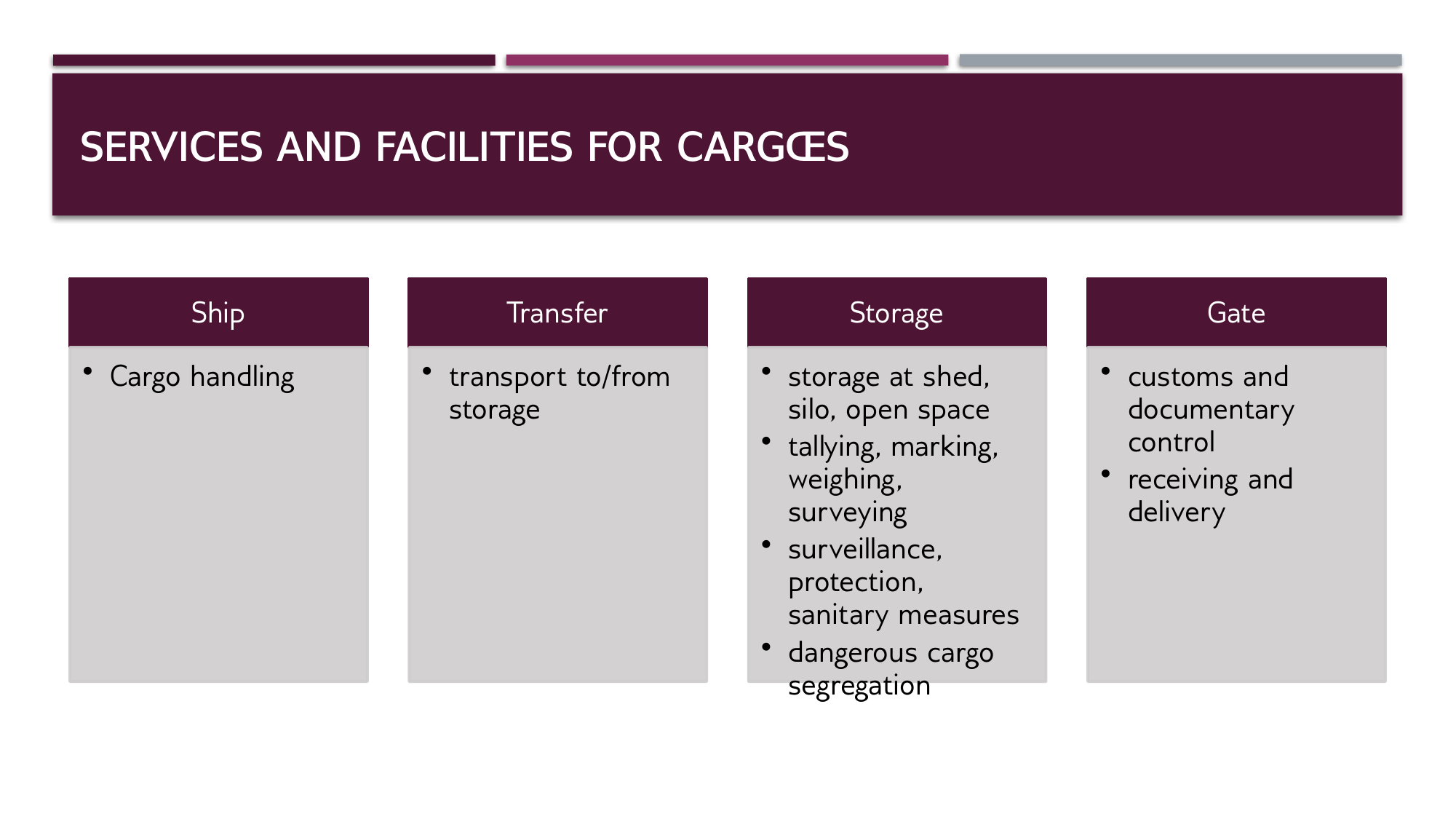

# Services and Facilities for Cargoes
Ship
Cargo handling
Transfer
transport to/from storage
Storage
storage at shed, silo, open space
tallying, marking, weighing, surveying
surveillance, protection, sanitary measures
dangerous cargo segregation
Gate
customs and documentary control
receiving and delivery